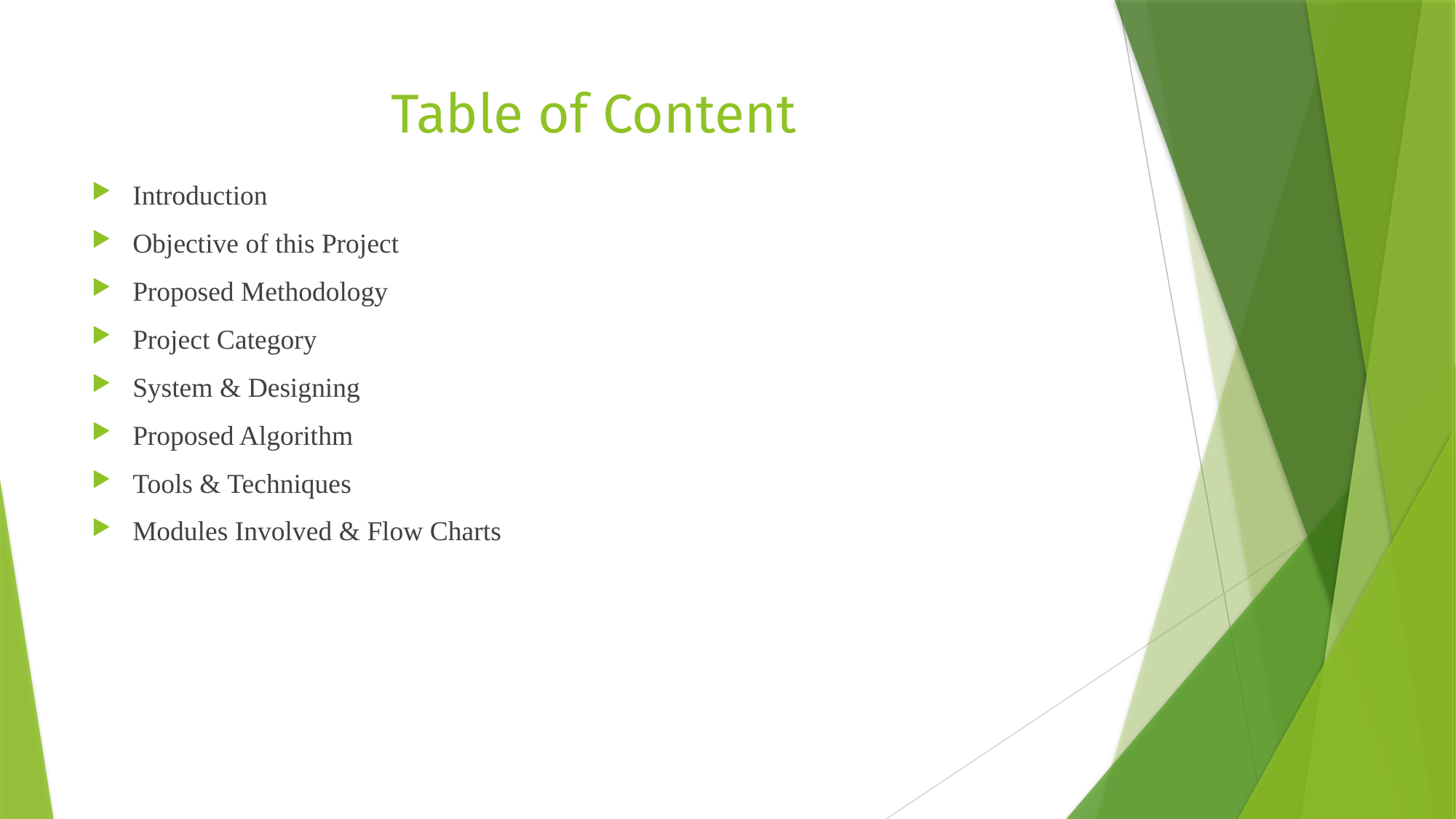

# Table of Content
Introduction
Objective of this Project
Proposed Methodology
Project Category
System & Designing
Proposed Algorithm
Tools & Techniques
Modules Involved & Flow Charts